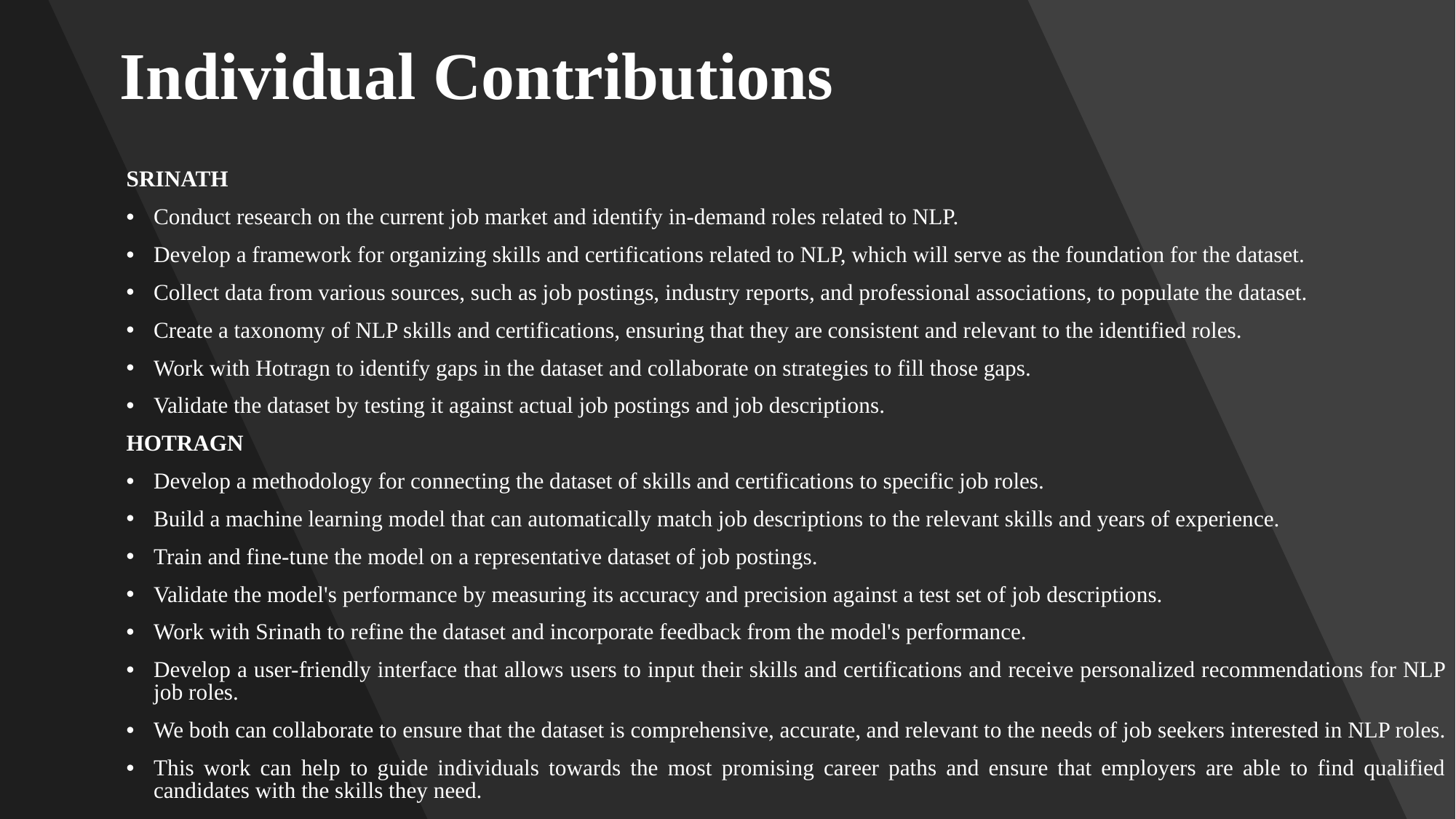

# Individual Contributions

SRINATH
Conduct research on the current job market and identify in-demand roles related to NLP.
Develop a framework for organizing skills and certifications related to NLP, which will serve as the foundation for the dataset.
Collect data from various sources, such as job postings, industry reports, and professional associations, to populate the dataset.
Create a taxonomy of NLP skills and certifications, ensuring that they are consistent and relevant to the identified roles.
Work with Hotragn to identify gaps in the dataset and collaborate on strategies to fill those gaps.
Validate the dataset by testing it against actual job postings and job descriptions.
HOTRAGN
Develop a methodology for connecting the dataset of skills and certifications to specific job roles.
Build a machine learning model that can automatically match job descriptions to the relevant skills and years of experience.
Train and fine-tune the model on a representative dataset of job postings.
Validate the model's performance by measuring its accuracy and precision against a test set of job descriptions.
Work with Srinath to refine the dataset and incorporate feedback from the model's performance.
Develop a user-friendly interface that allows users to input their skills and certifications and receive personalized recommendations for NLP job roles.
We both can collaborate to ensure that the dataset is comprehensive, accurate, and relevant to the needs of job seekers interested in NLP roles.
This work can help to guide individuals towards the most promising career paths and ensure that employers are able to find qualified candidates with the skills they need.